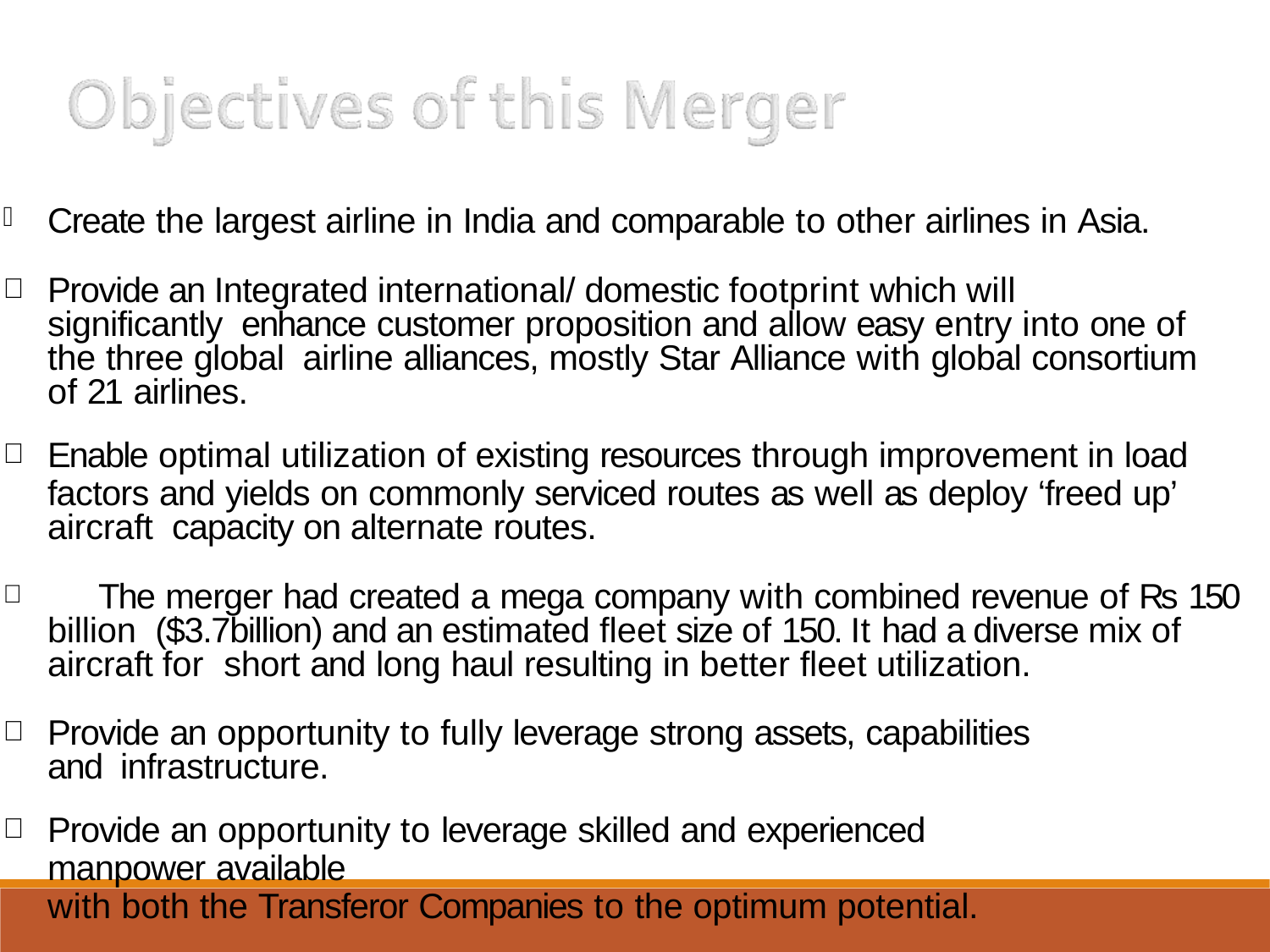

Create the largest airline in India and comparable to other airlines in Asia.

Provide an Integrated international/ domestic footprint which will significantly  enhance customer proposition and allow easy entry into one of the three global  airline alliances, mostly Star Alliance with global consortium of 21 airlines.
Enable optimal utilization of existing resources through improvement in load
factors and yields on commonly serviced routes as well as deploy ‘freed up’ aircraft  capacity on alternate routes.

	The merger had created a mega company with combined revenue of Rs 150 billion  ($3.7billion) and an estimated fleet size of 150. It had a diverse mix of aircraft for  short and long haul resulting in better fleet utilization.

Provide an opportunity to fully leverage strong assets, capabilities and  infrastructure.
Provide an opportunity to leverage skilled and experienced manpower available
with both the Transferor Companies to the optimum potential.

Provide a larger and growth oriented company for the people and the same shall be  in larger public interest.